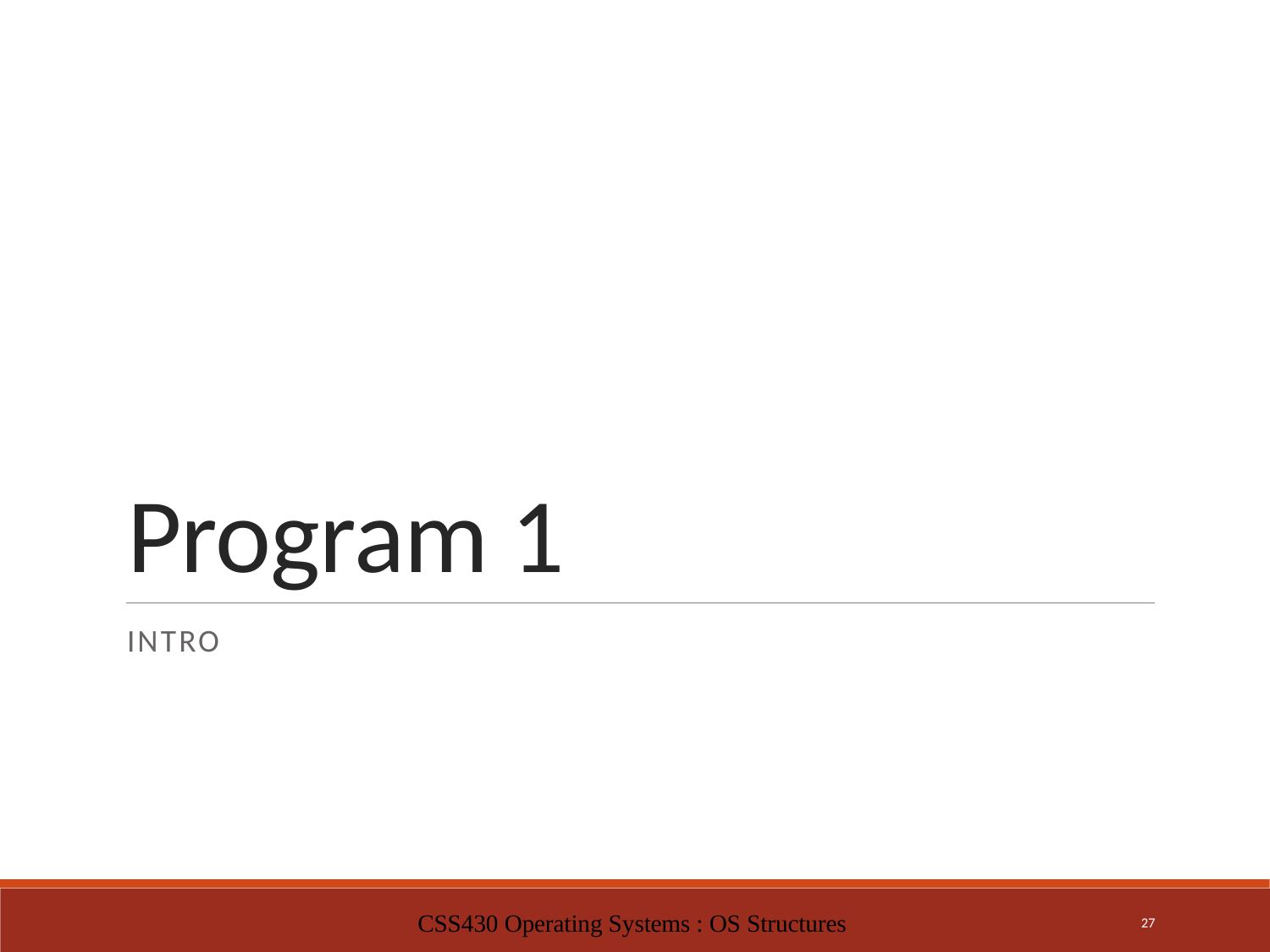

# Program 1
INTRO
CSS430 Operating Systems : OS Structures
27